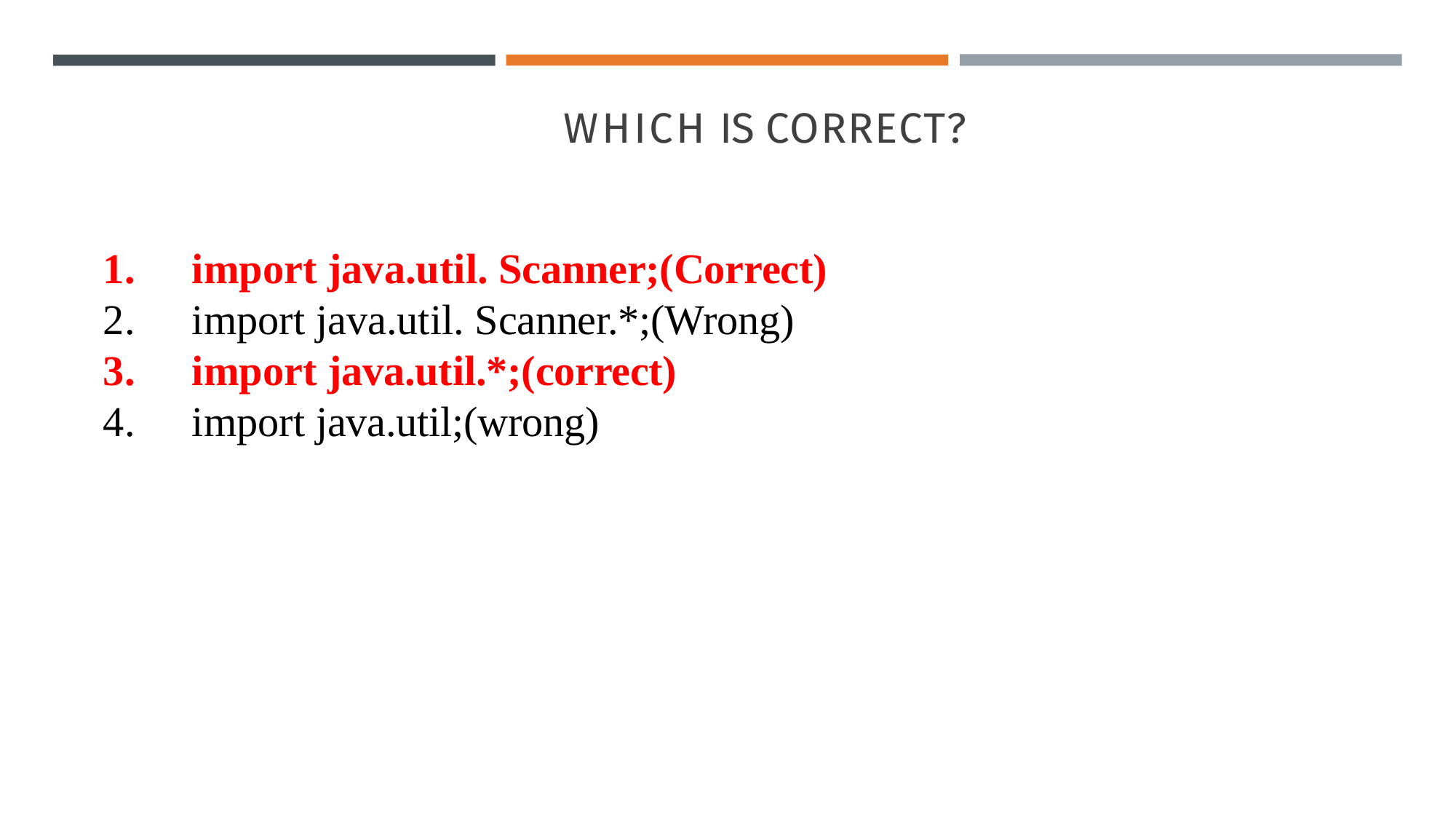

# WHICH IS CORRECT?
import java.util. Scanner;(Correct)
import java.util. Scanner.*;(Wrong)
import java.util.*;(correct)
import java.util;(wrong)